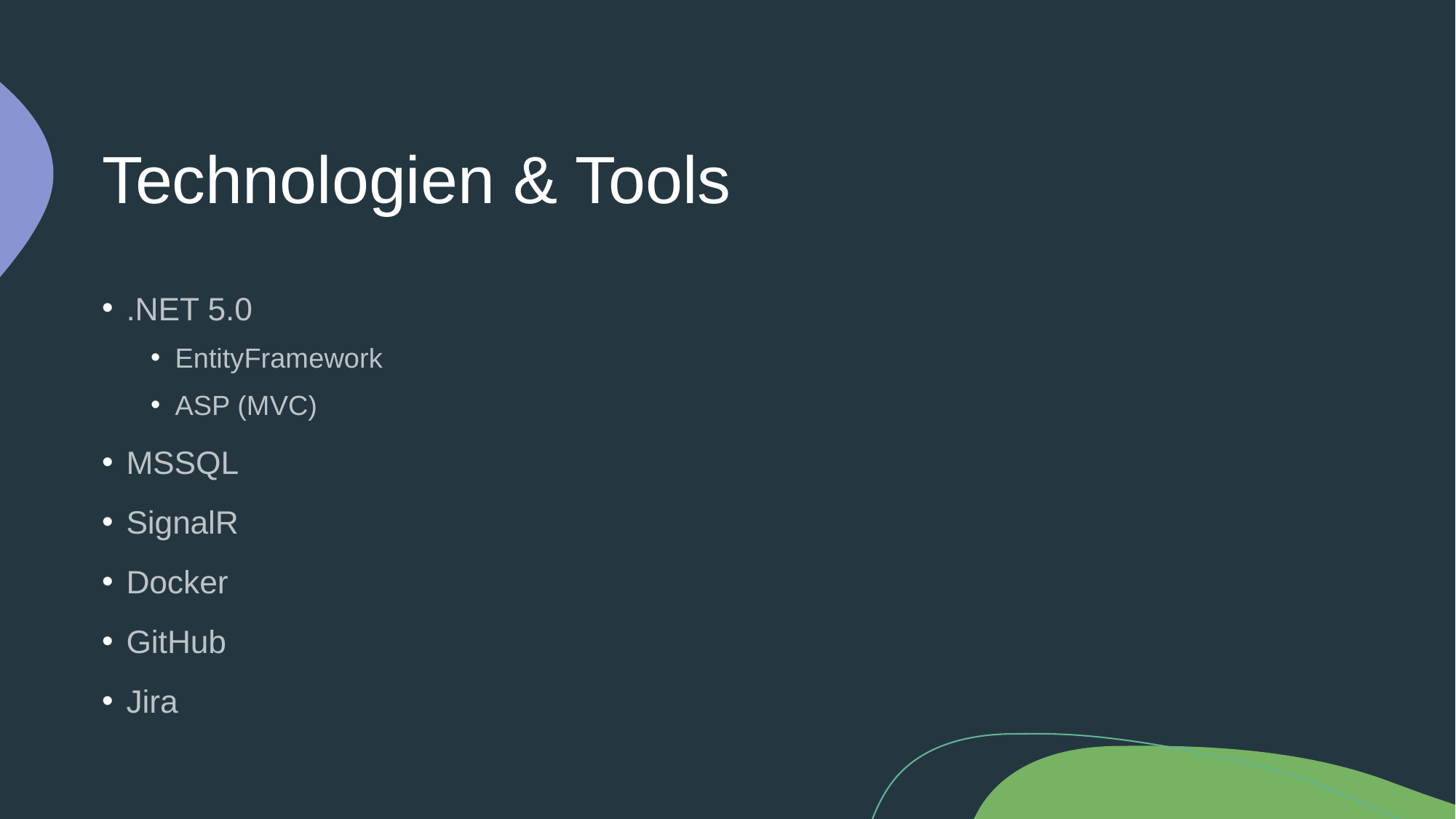

# Technologien & Tools
.NET 5.0
EntityFramework
ASP (MVC)
MSSQL
SignalR
Docker
GitHub
Jira